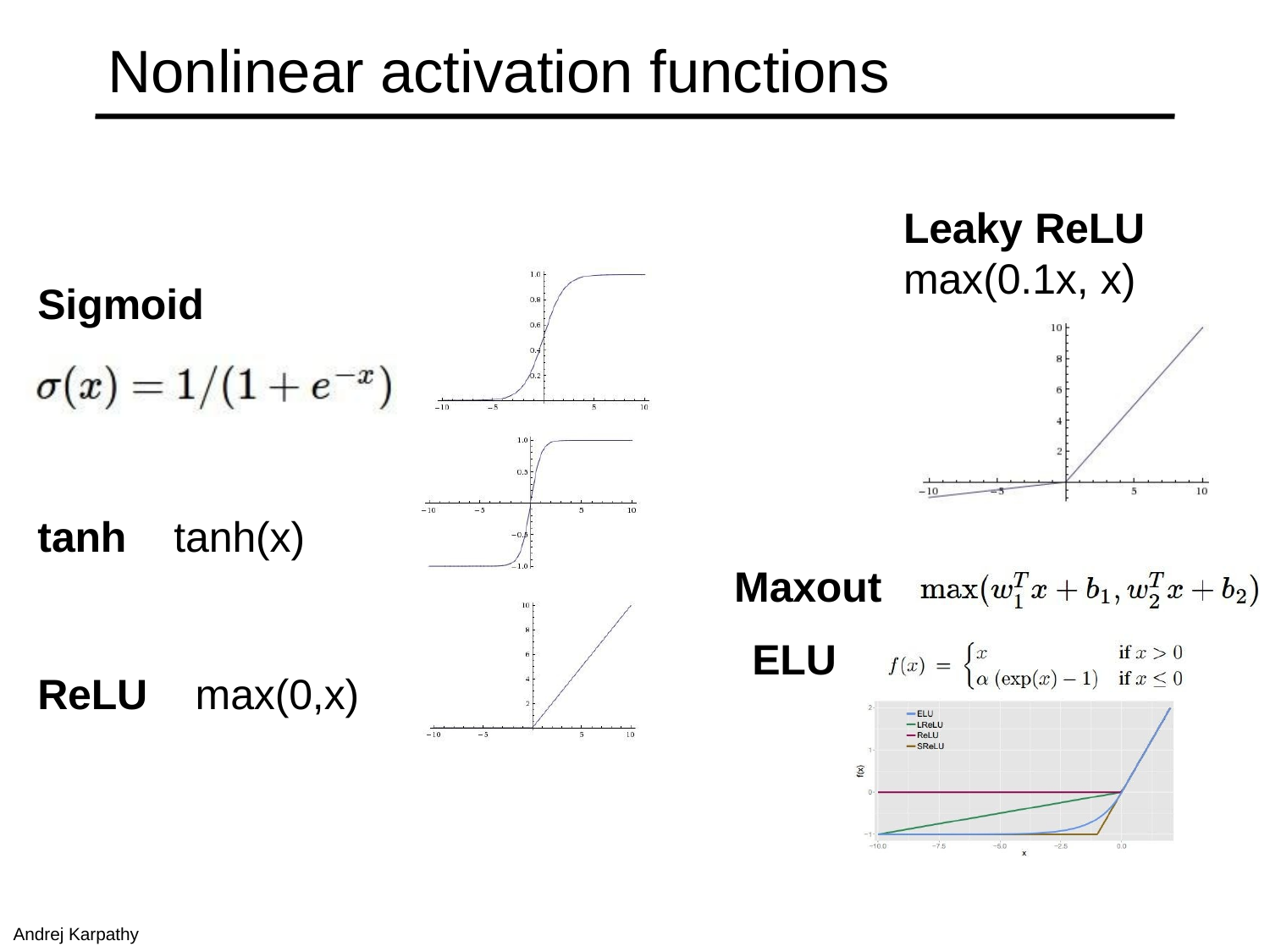

Nonlinear activation functions
# Leaky ReLU
max(0.1x, x)

Sigmoid

tanh
tanh(x)
Maxout  ELU

ReLU
max(0,x)

Andrej Karpathy